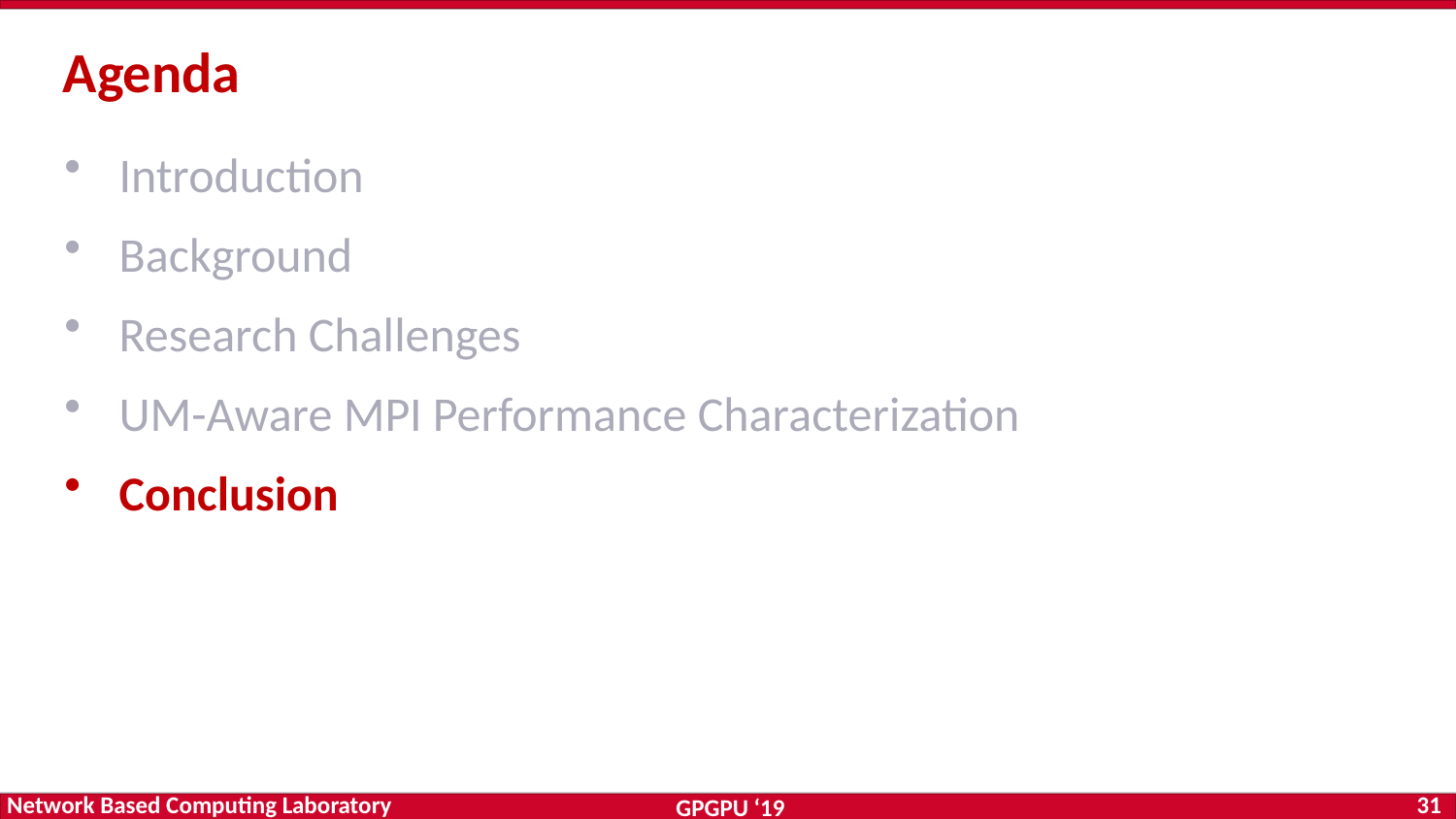

# Agenda
Introduction
Background
Research Challenges
UM-Aware MPI Performance Characterization
Conclusion